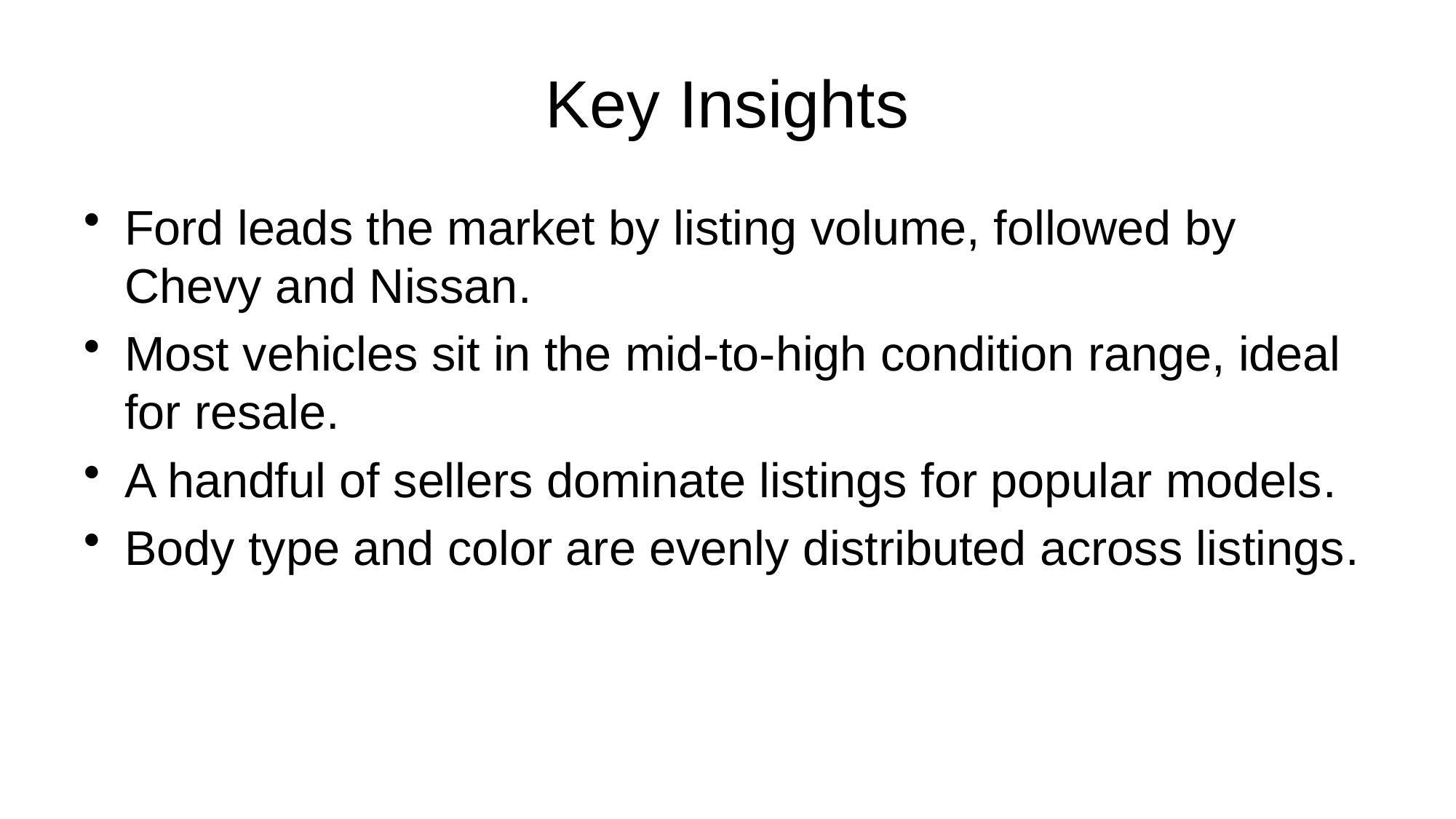

# Key Insights
Ford leads the market by listing volume, followed by Chevy and Nissan.
Most vehicles sit in the mid-to-high condition range, ideal for resale.
A handful of sellers dominate listings for popular models.
Body type and color are evenly distributed across listings.